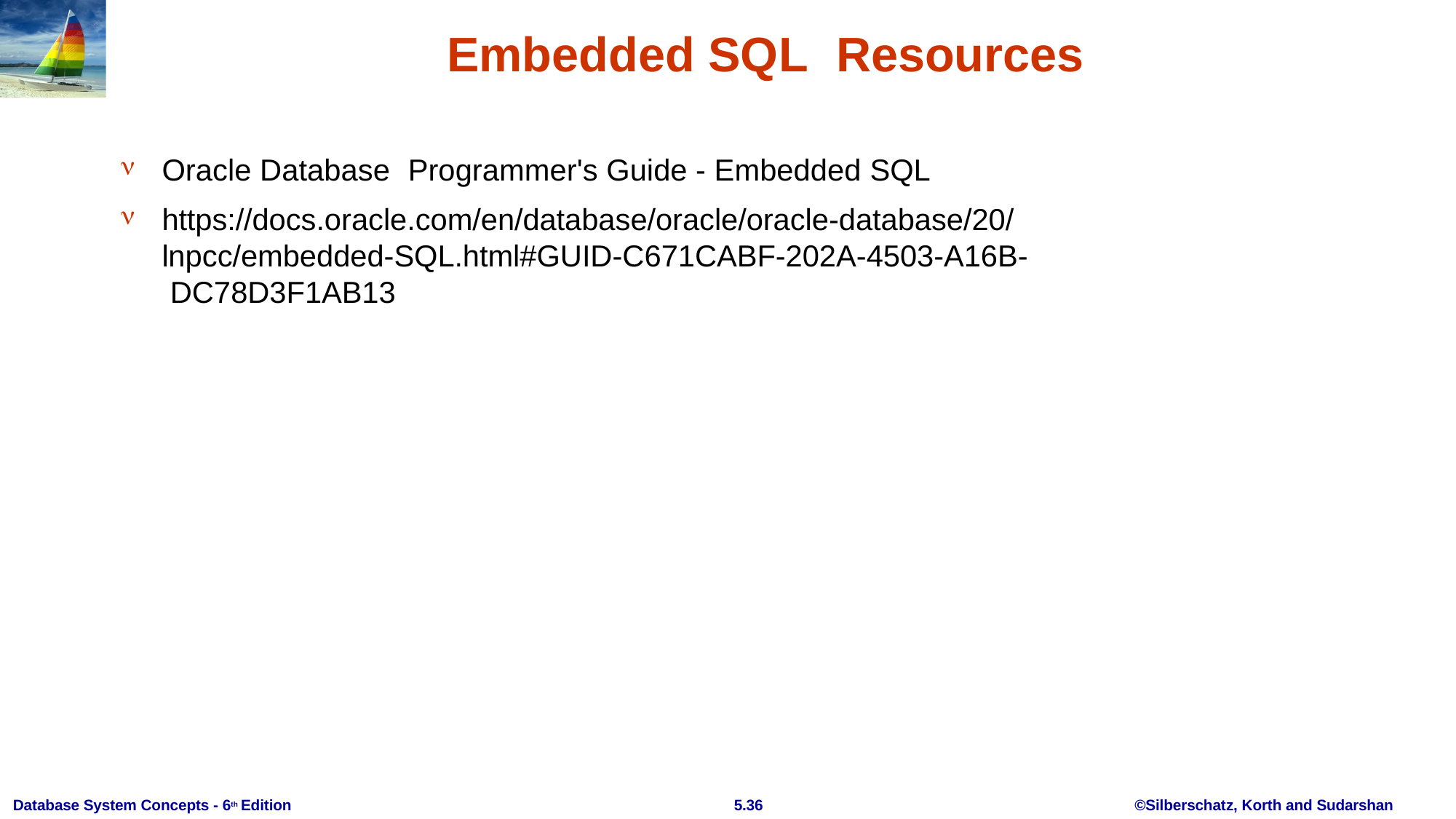

# Embedded SQL	Resources
ν
ν
Oracle Database	Programmer's Guide - Embedded SQL
https://docs.oracle.com/en/database/oracle/oracle-database/20/  lnpcc/embedded-SQL.html#GUID-C671CABF-202A-4503-A16B-  DC78D3F1AB13
Database System Concepts - 6th Edition
5.36
©Silberschatz, Korth and Sudarshan